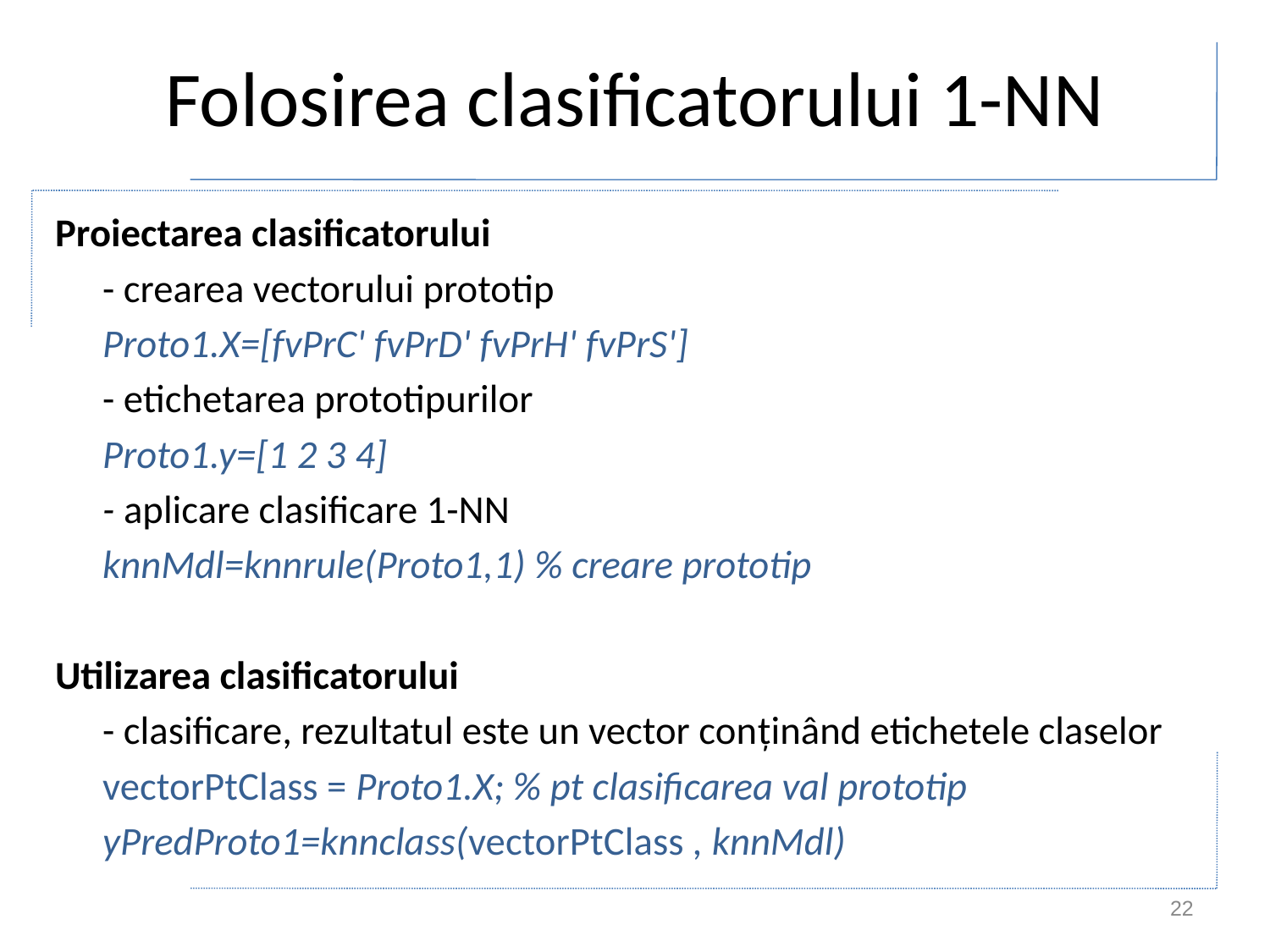

# Folosirea clasificatorului 1-NN
Proiectarea clasificatorului
	- crearea vectorului prototip
		Proto1.X=[fvPrC' fvPrD' fvPrH' fvPrS']
	- etichetarea prototipurilor
		Proto1.y=[1 2 3 4]
	- aplicare clasificare 1-NN
		knnMdl=knnrule(Proto1,1) % creare prototip

Utilizarea clasificatorului
	- clasificare, rezultatul este un vector conținând etichetele claselor
		vectorPtClass = Proto1.X; % pt clasificarea val prototip
		yPredProto1=knnclass(vectorPtClass , knnMdl)

22